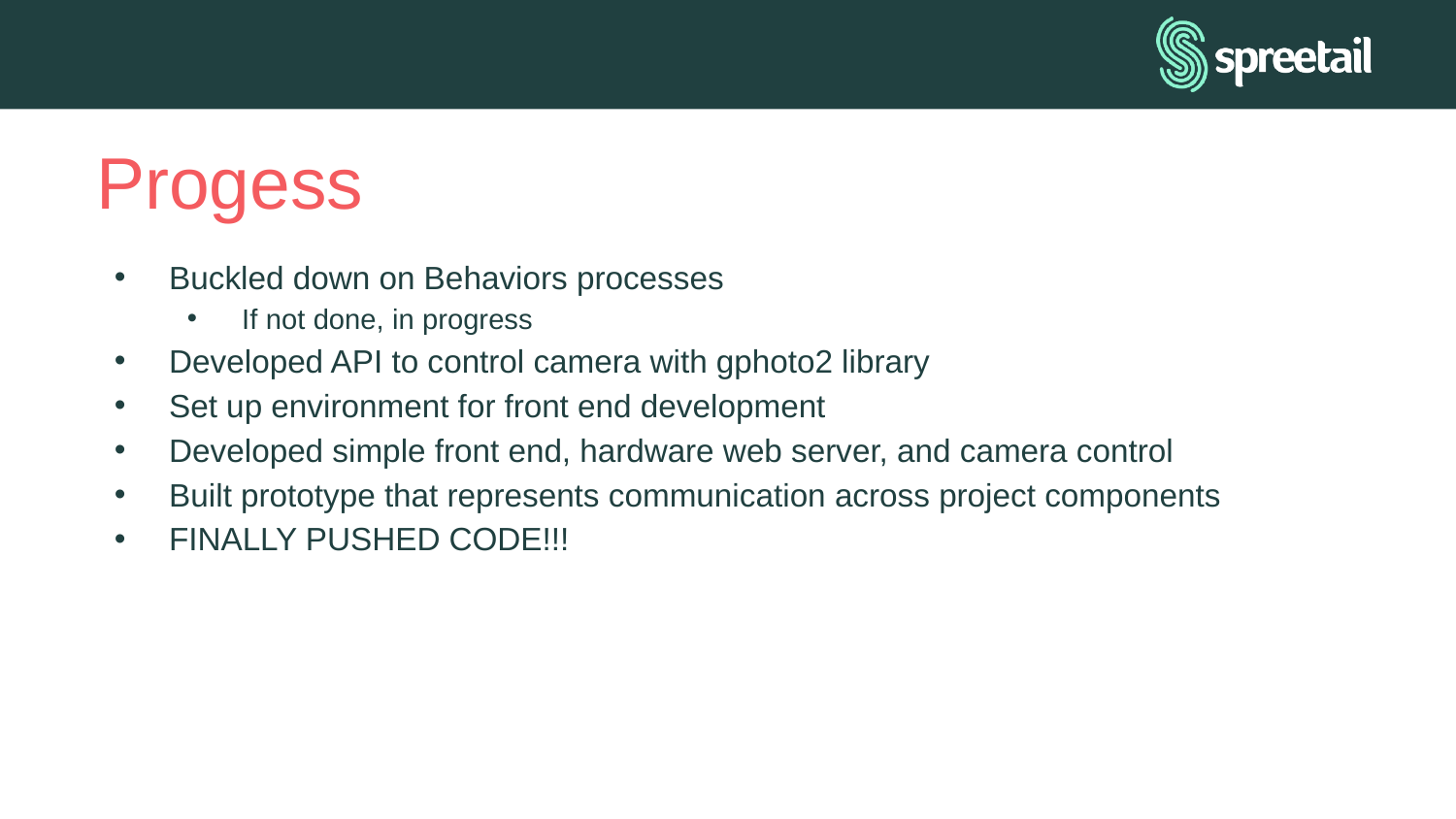

# Progess
Buckled down on Behaviors processes
If not done, in progress
Developed API to control camera with gphoto2 library
Set up environment for front end development
Developed simple front end, hardware web server, and camera control
Built prototype that represents communication across project components
FINALLY PUSHED CODE!!!